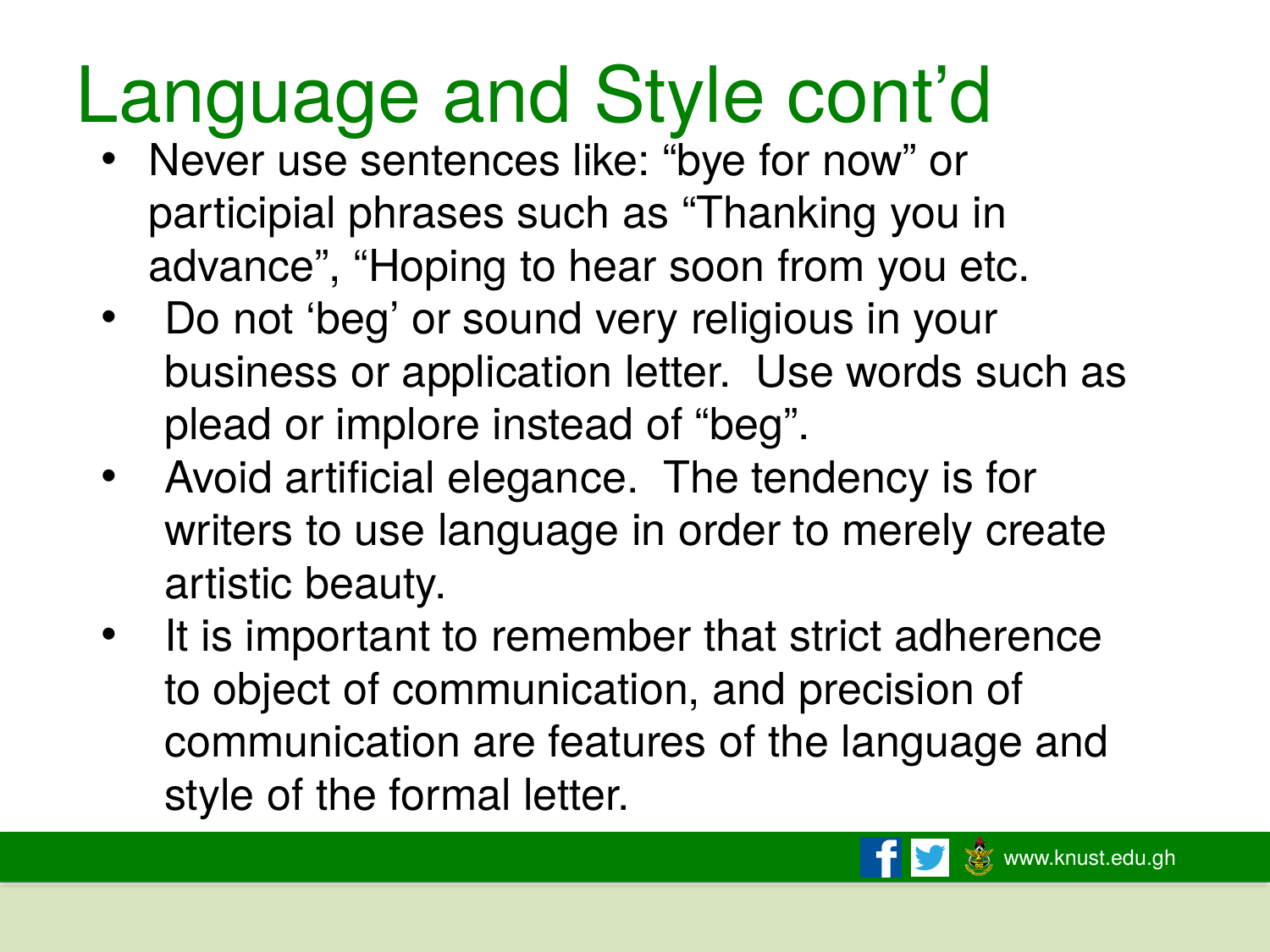

# Language and Style cont’d
Never use sentences like: “bye for now” or participial phrases such as “Thanking you in advance”, “Hoping to hear soon from you etc.
Do not ‘beg’ or sound very religious in your business or application letter.  Use words such as plead or implore instead of “beg”.
Avoid artificial elegance.  The tendency is for writers to use language in order to merely create artistic beauty.
It is important to remember that strict adherence to object of communication, and precision of communication are features of the language and style of the formal letter.